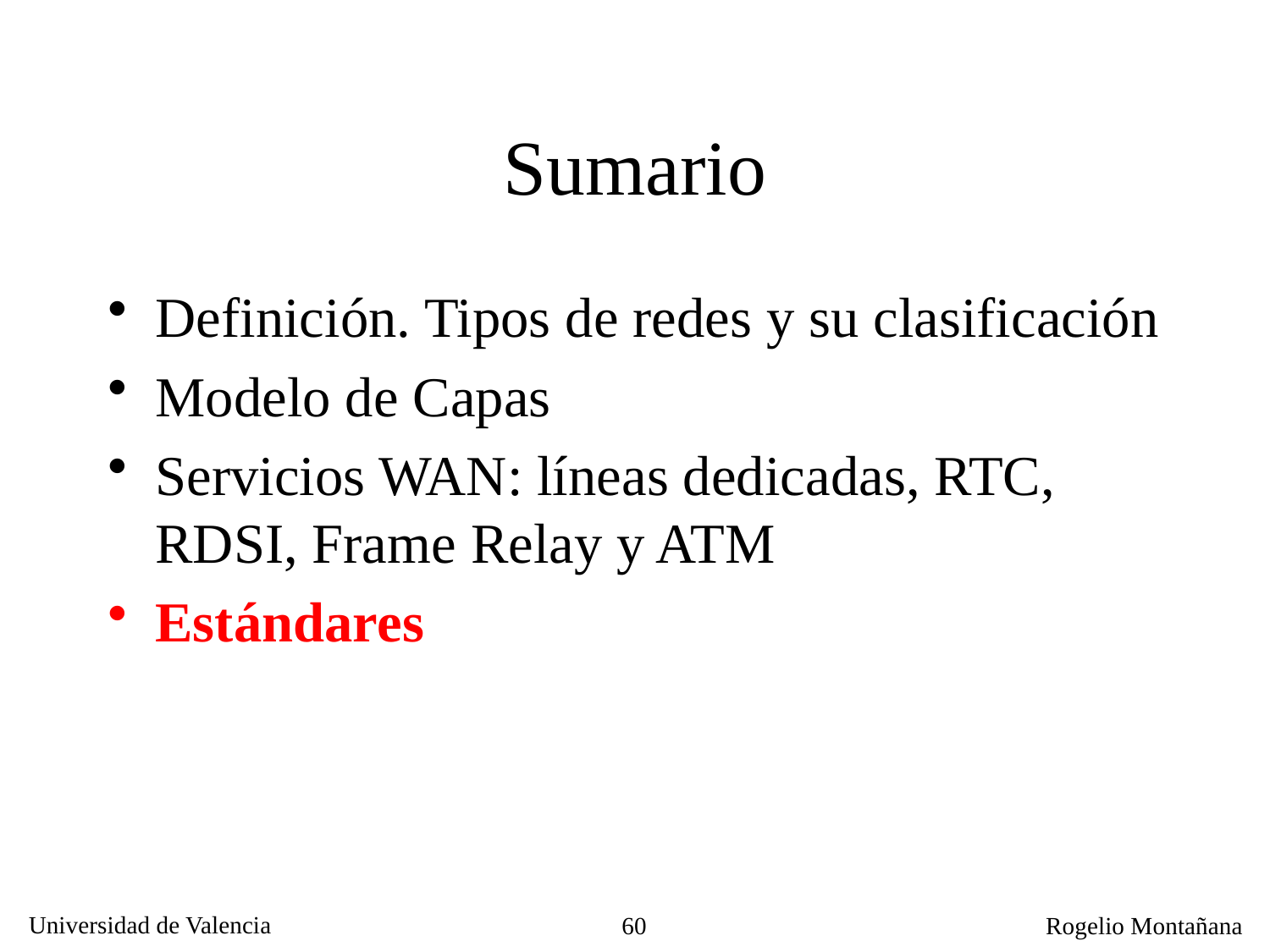

# Sumario
Definición. Tipos de redes y su clasificación
Modelo de Capas
Servicios WAN: líneas dedicadas, RTC, RDSI, Frame Relay y ATM
Estándares
60